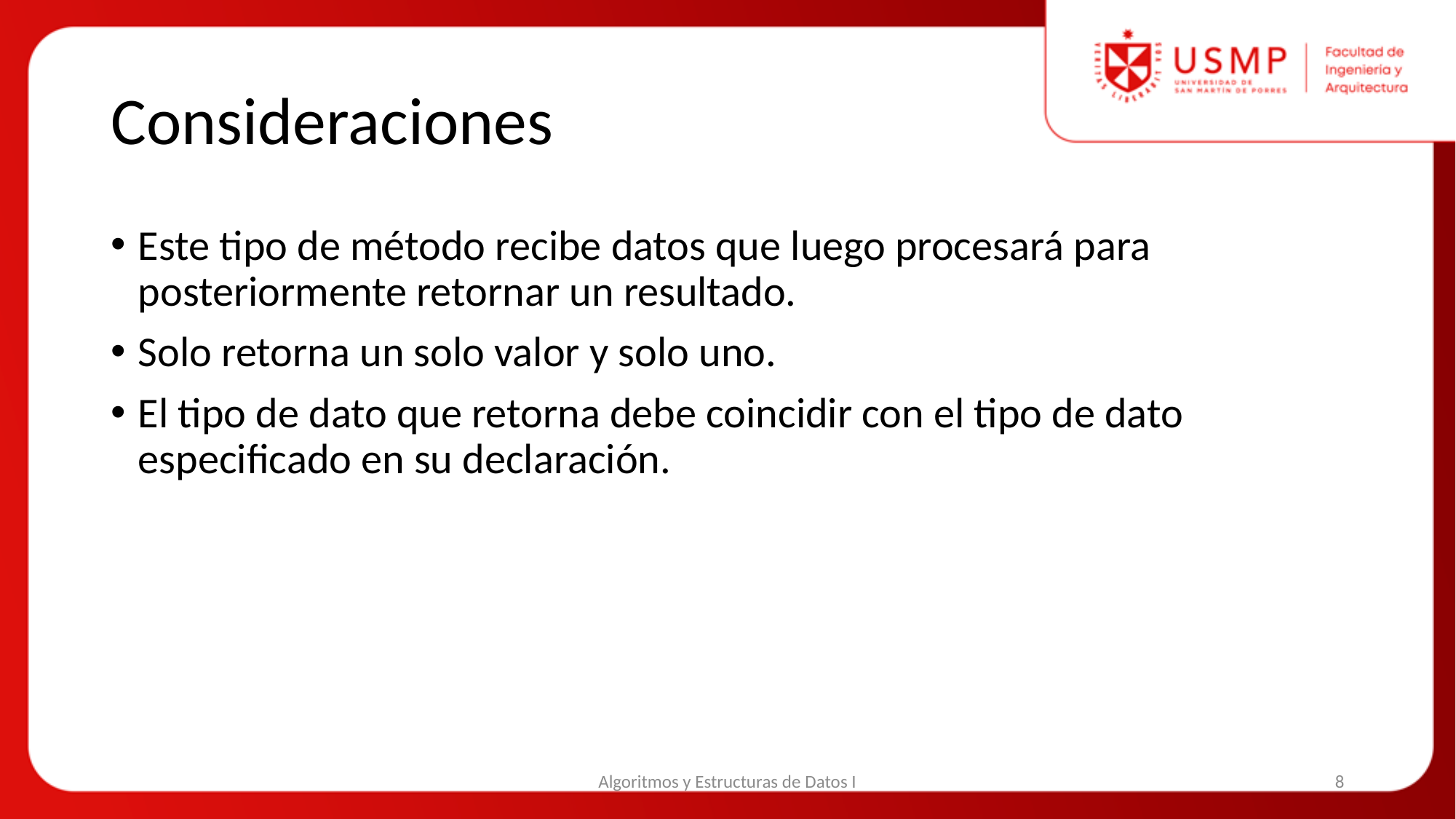

# Consideraciones
Este tipo de método recibe datos que luego procesará para posteriormente retornar un resultado.
Solo retorna un solo valor y solo uno.
El tipo de dato que retorna debe coincidir con el tipo de dato especificado en su declaración.

Algoritmos y Estructuras de Datos I
8